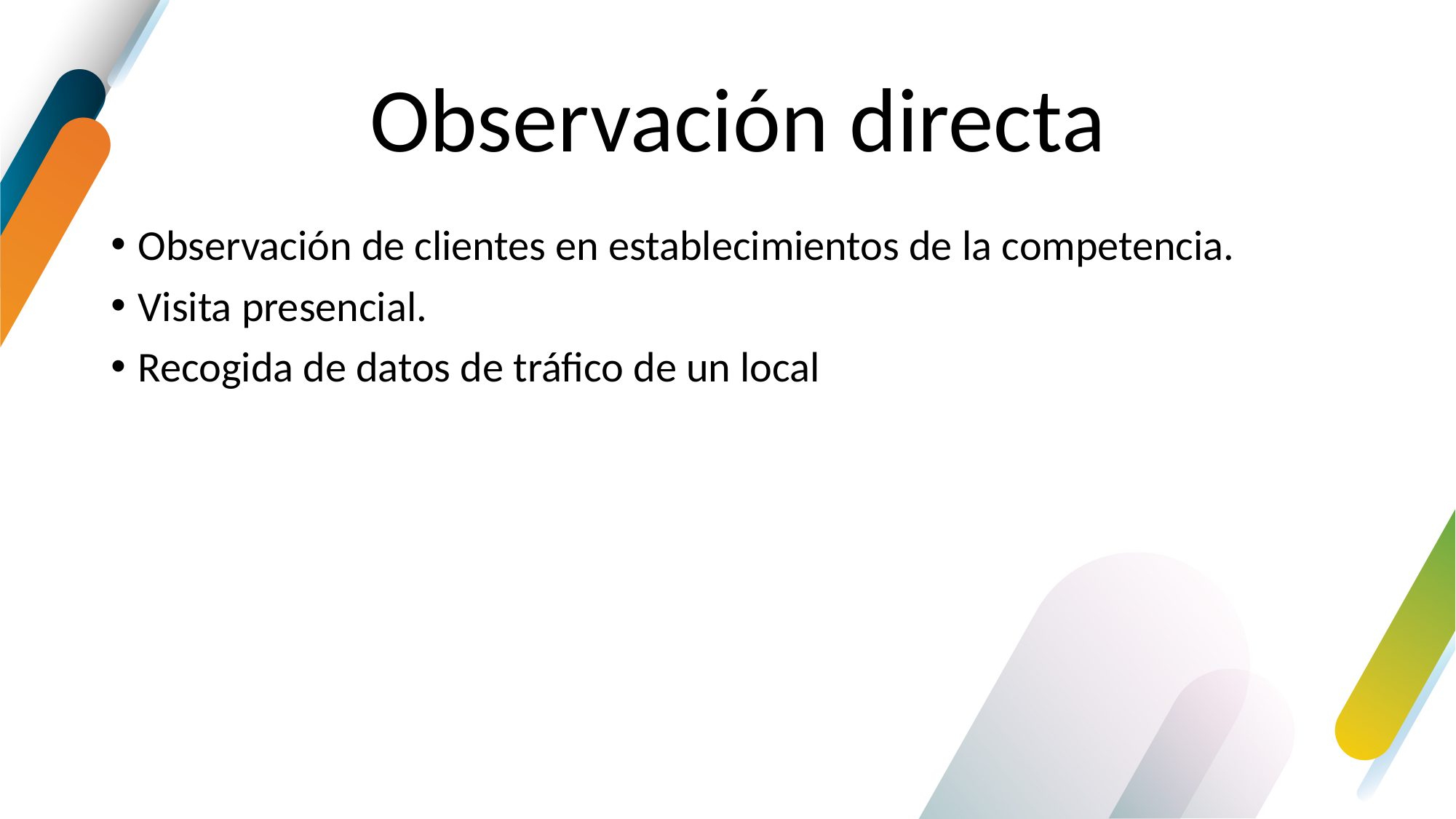

# Observación directa
Observación de clientes en establecimientos de la competencia.
Visita presencial.
Recogida de datos de tráfico de un local